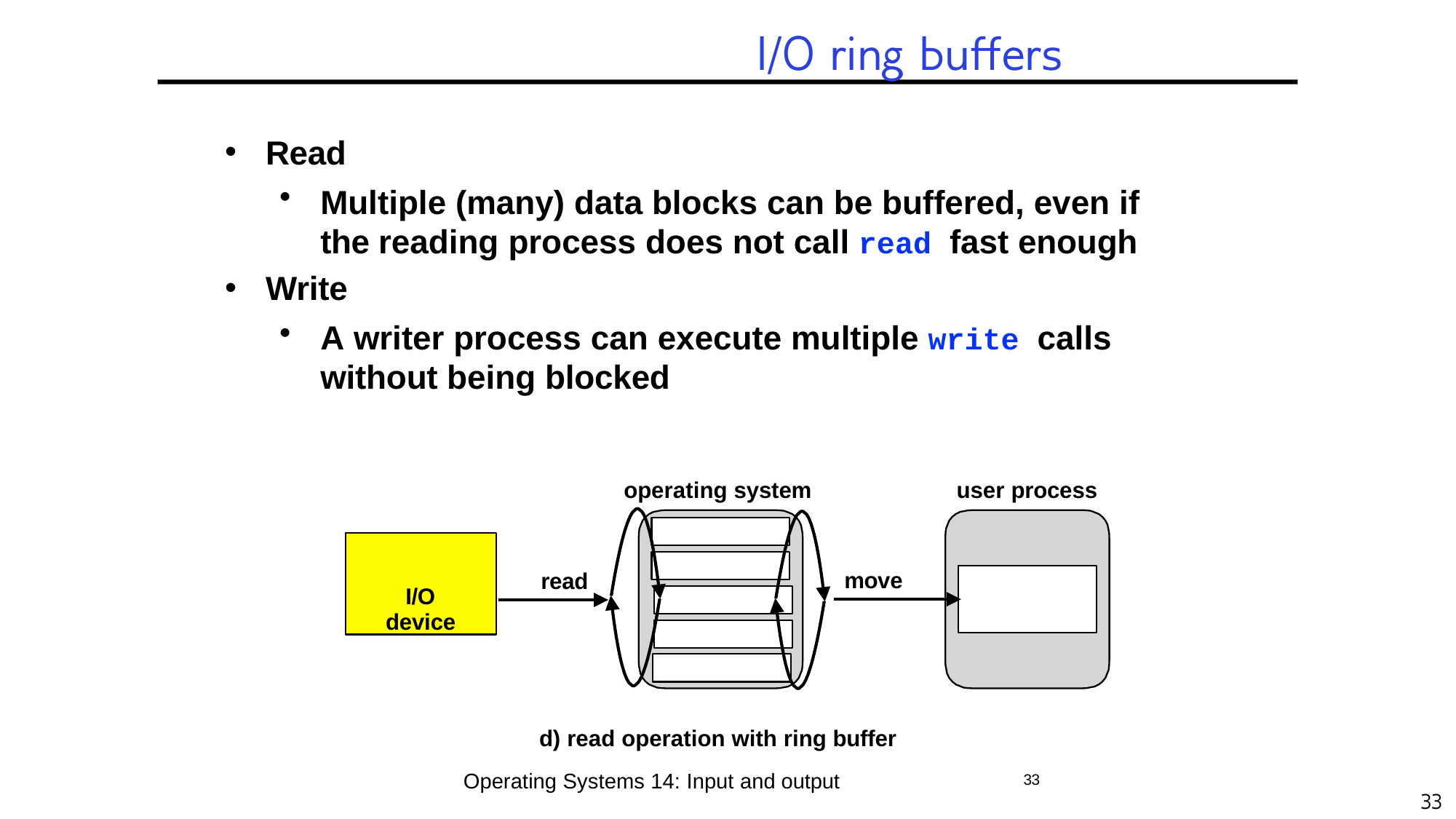

# I/O ring buffers
Read
Multiple (many) data blocks can be buffered, even if the reading process does not call read fast enough
Write
A writer process can execute multiple write calls without being blocked
operating system
user process

I/O device
move
read
d) read operation with ring buffer
Operating Systems 14: Input and output
33